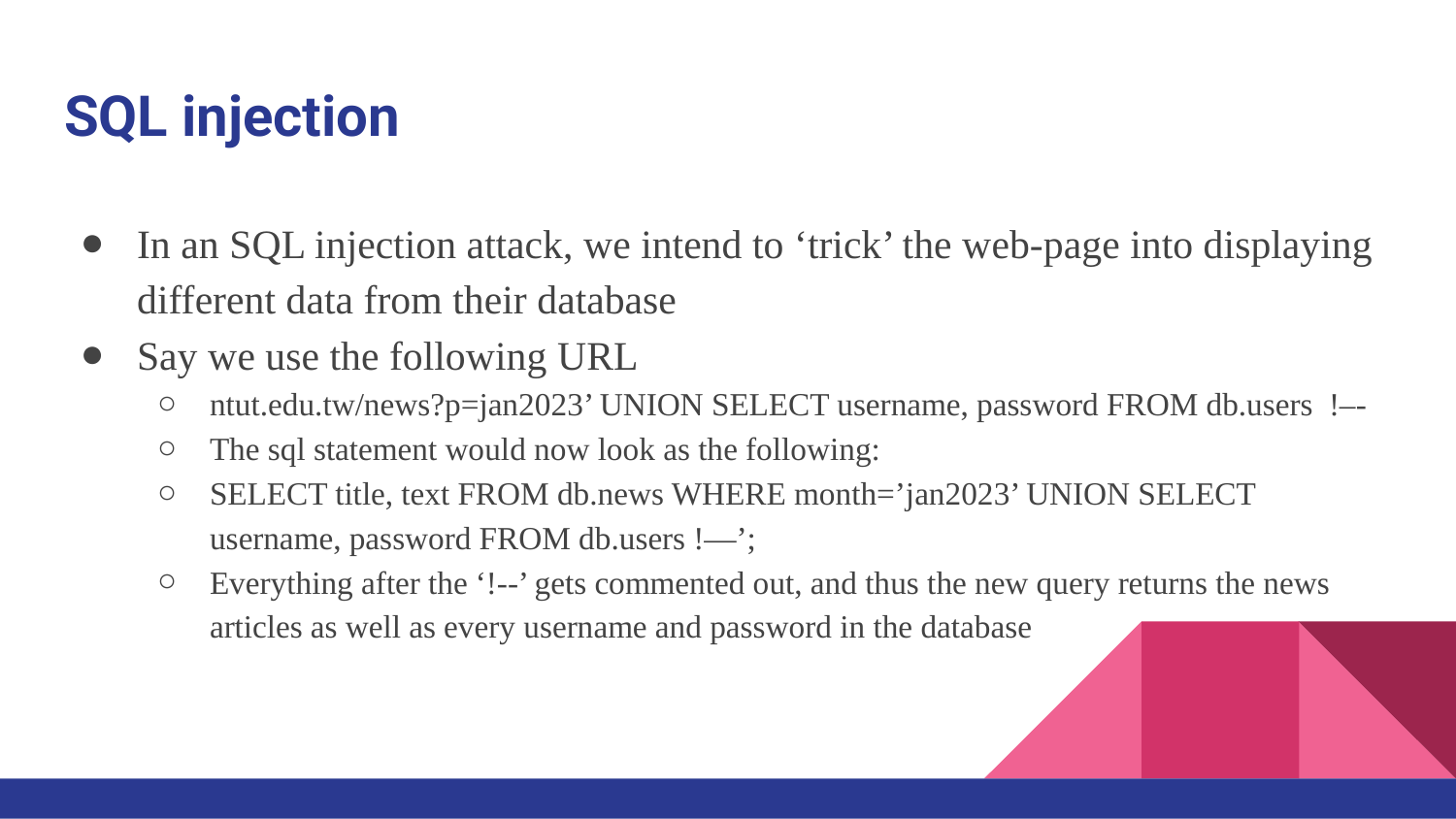

# SQL injection
In an SQL injection attack, we intend to ‘trick’ the web-page into displaying different data from their database
Say we use the following URL
ntut.edu.tw/news?p=jan2023’ UNION SELECT username, password FROM db.users  !–-
The sql statement would now look as the following:
SELECT title, text FROM db.news WHERE month=’jan2023’ UNION SELECT username, password FROM db.users !—’;
Everything after the ‘!--’ gets commented out, and thus the new query returns the news articles as well as every username and password in the database